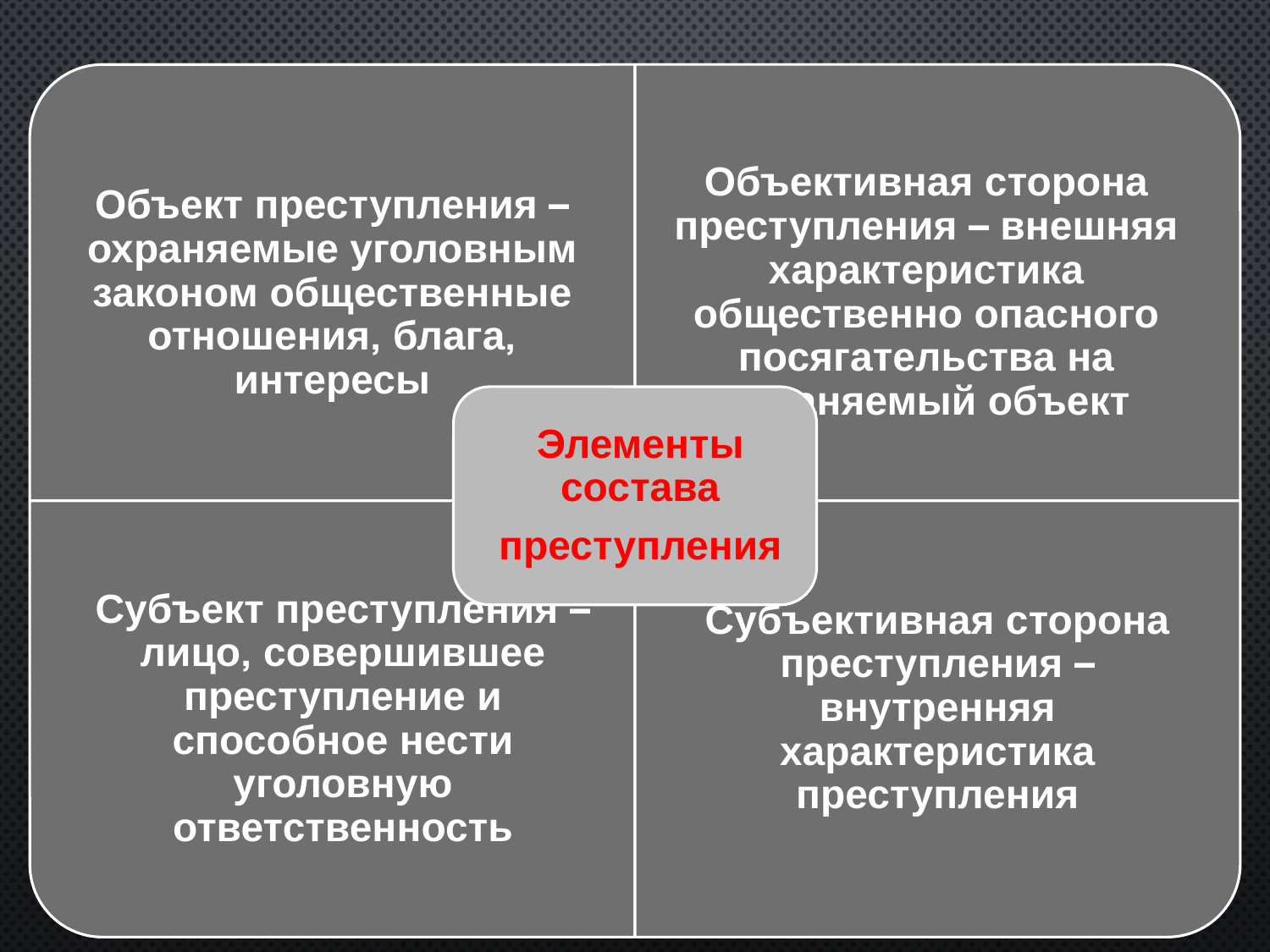

#
Объект преступления – охраняемые уголовным законом общественные отношения, блага, интересы
Объективная сторона преступления – внешняя характеристика общественно опасного посягательства на охраняемый объект
Субъект преступления – лицо, совершившее преступление и способное нести уголовную ответственность
Субъективная сторона преступления – внутренняя характеристика преступления
Элементы состава
преступления